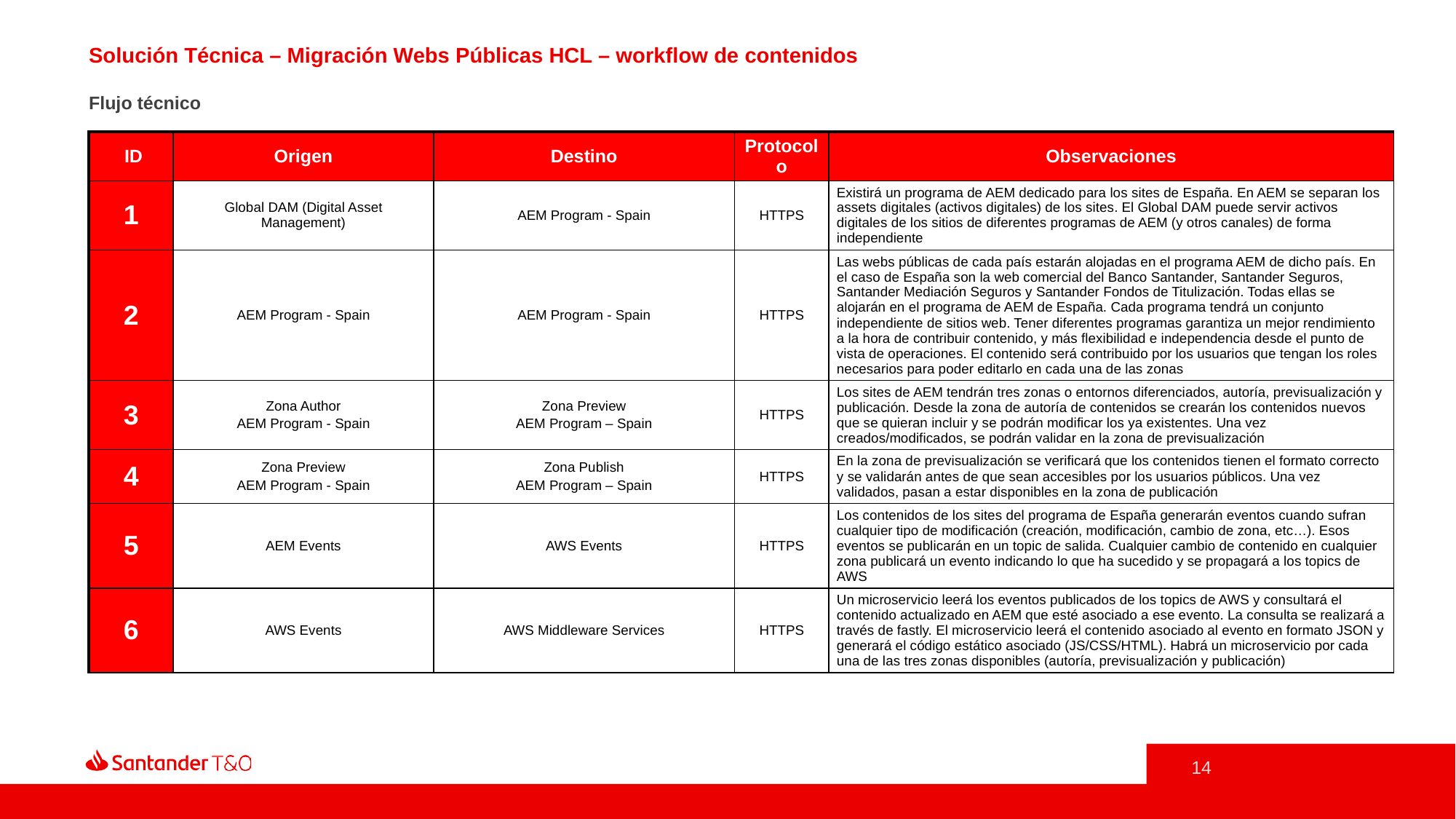

Solución Técnica – Migración Webs Públicas HCL – workflow de contenidos
Flujo técnico
| ID | Origen | Destino | Protocolo | Observaciones |
| --- | --- | --- | --- | --- |
| 1 | Global DAM (Digital Asset Management) | AEM Program - Spain | HTTPS | Existirá un programa de AEM dedicado para los sites de España. En AEM se separan los assets digitales (activos digitales) de los sites. El Global DAM puede servir activos digitales de los sitios de diferentes programas de AEM (y otros canales) de forma independiente |
| 2 | AEM Program - Spain | AEM Program - Spain | HTTPS | Las webs públicas de cada país estarán alojadas en el programa AEM de dicho país. En el caso de España son la web comercial del Banco Santander, Santander Seguros, Santander Mediación Seguros y Santander Fondos de Titulización. Todas ellas se alojarán en el programa de AEM de España. Cada programa tendrá un conjunto independiente de sitios web. Tener diferentes programas garantiza un mejor rendimiento a la hora de contribuir contenido, y más flexibilidad e independencia desde el punto de vista de operaciones. El contenido será contribuido por los usuarios que tengan los roles necesarios para poder editarlo en cada una de las zonas |
| 3 | Zona Author AEM Program - Spain | Zona Preview AEM Program – Spain | HTTPS | Los sites de AEM tendrán tres zonas o entornos diferenciados, autoría, previsualización y publicación. Desde la zona de autoría de contenidos se crearán los contenidos nuevos que se quieran incluir y se podrán modificar los ya existentes. Una vez creados/modificados, se podrán validar en la zona de previsualización |
| 4 | Zona Preview AEM Program - Spain | Zona Publish AEM Program – Spain | HTTPS | En la zona de previsualización se verificará que los contenidos tienen el formato correcto y se validarán antes de que sean accesibles por los usuarios públicos. Una vez validados, pasan a estar disponibles en la zona de publicación |
| 5 | AEM Events | AWS Events | HTTPS | Los contenidos de los sites del programa de España generarán eventos cuando sufran cualquier tipo de modificación (creación, modificación, cambio de zona, etc…). Esos eventos se publicarán en un topic de salida. Cualquier cambio de contenido en cualquier zona publicará un evento indicando lo que ha sucedido y se propagará a los topics de AWS |
| 6 | AWS Events | AWS Middleware Services | HTTPS | Un microservicio leerá los eventos publicados de los topics de AWS y consultará el contenido actualizado en AEM que esté asociado a ese evento. La consulta se realizará a través de fastly. El microservicio leerá el contenido asociado al evento en formato JSON y generará el código estático asociado (JS/CSS/HTML). Habrá un microservicio por cada una de las tres zonas disponibles (autoría, previsualización y publicación) |